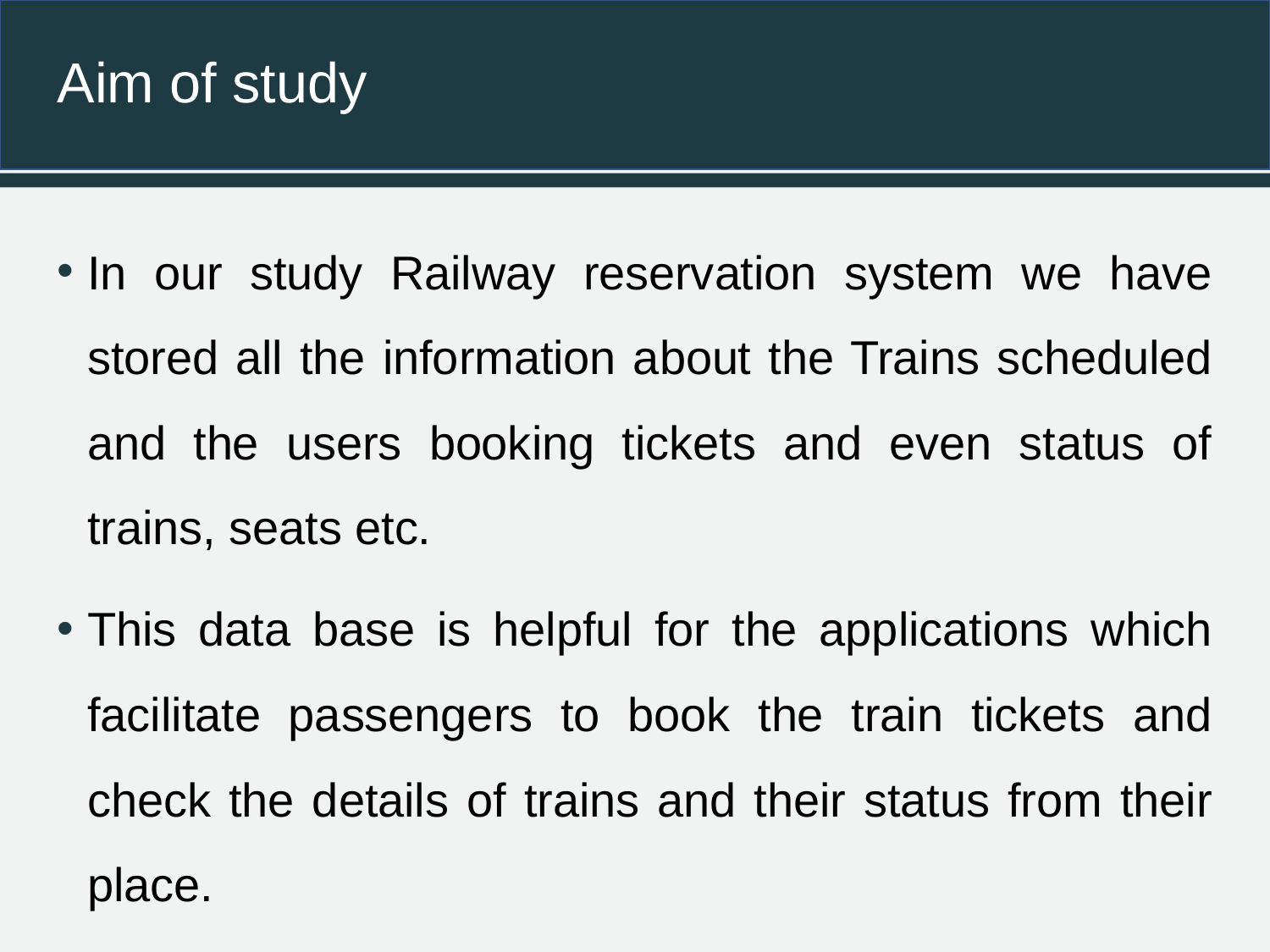

# Aim of study
In our study Railway reservation system we have stored all the information about the Trains scheduled and the users booking tickets and even status of trains, seats etc.
This data base is helpful for the applications which facilitate passengers to book the train tickets and check the details of trains and their status from their place.